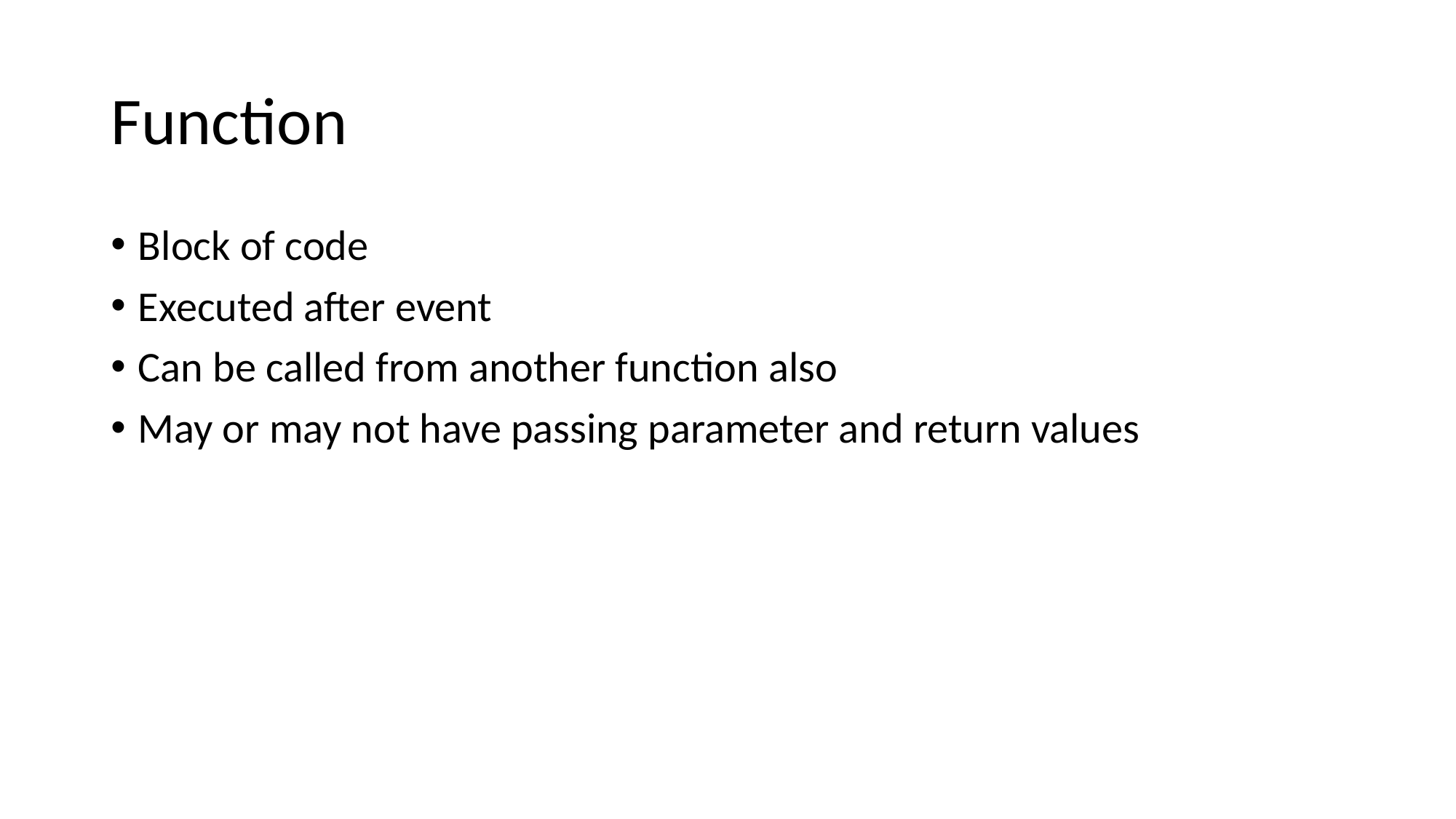

# Function
Block of code
Executed after event
Can be called from another function also
May or may not have passing parameter and return values